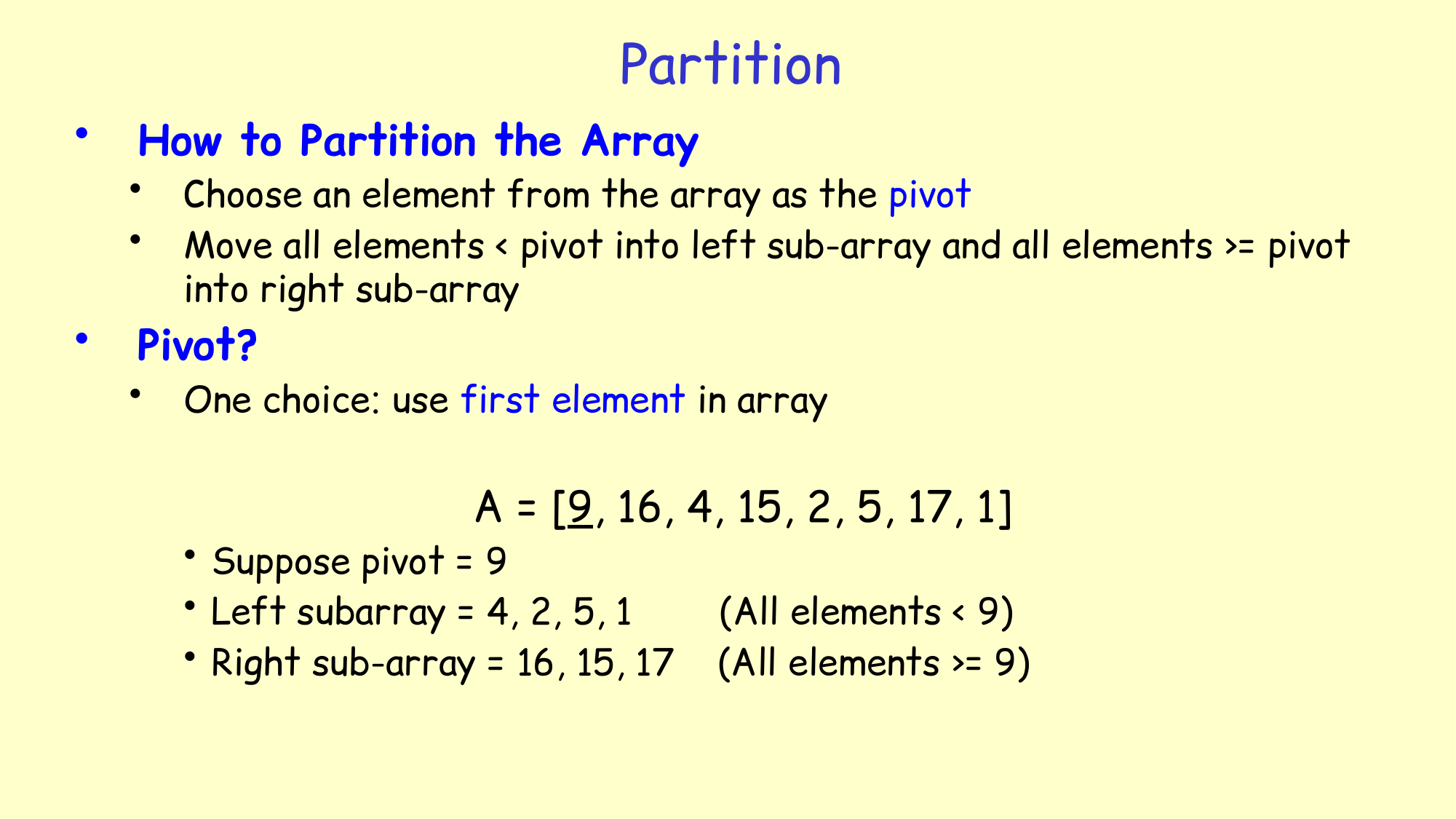

# Partition
How to Partition the Array
Choose an element from the array as the pivot
Move all elements < pivot into left sub-array and all elements >= pivot into right sub-array
Pivot?
One choice: use first element in array

A = [9, 16, 4, 15, 2, 5, 17, 1]
Suppose pivot = 9
Left subarray = 4, 2, 5, 1        (All elements < 9)
Right sub-array = 16, 15, 17    (All elements >= 9)